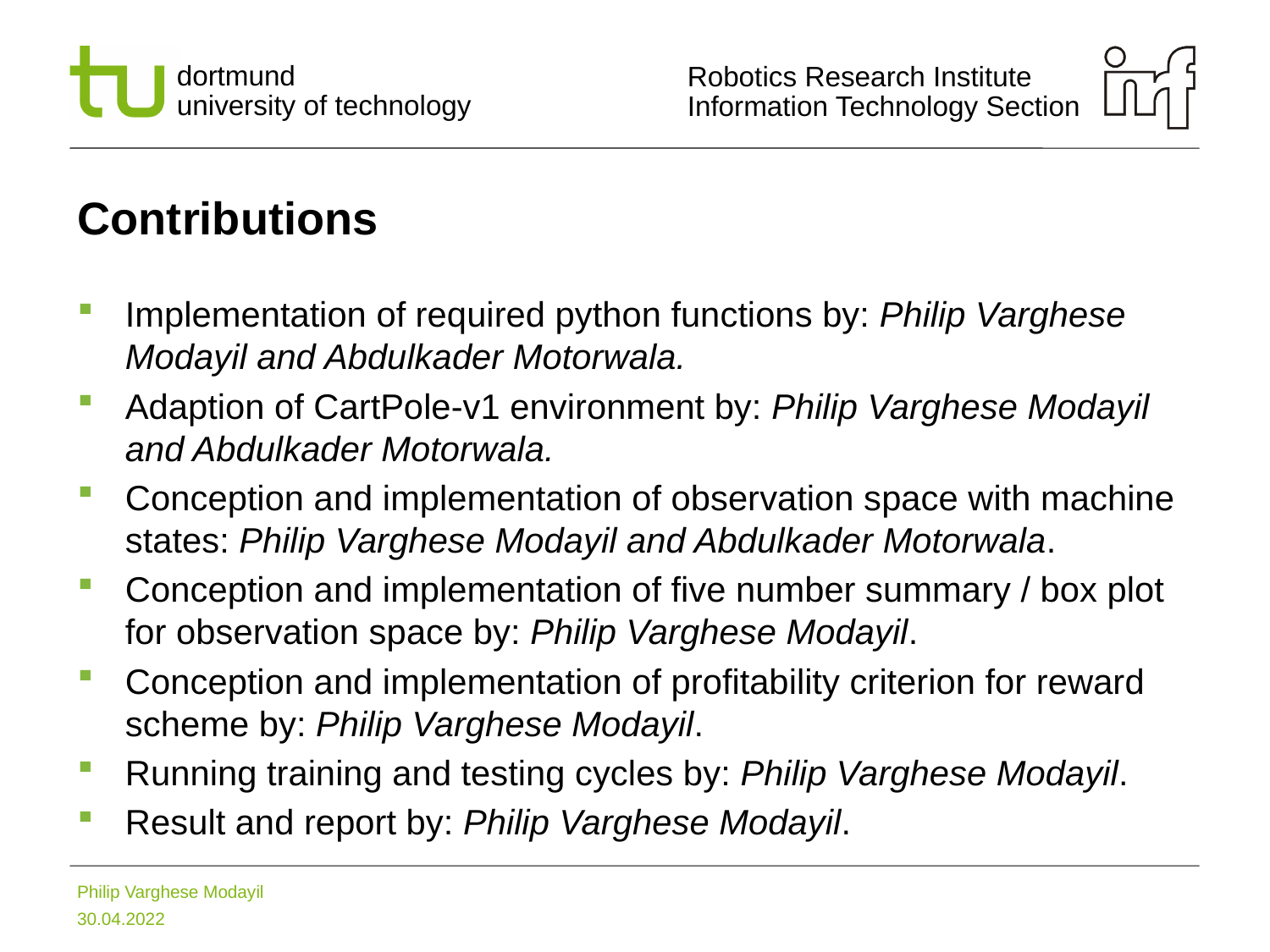

# Contributions
Implementation of required python functions by: Philip Varghese Modayil and Abdulkader Motorwala.
Adaption of CartPole-v1 environment by: Philip Varghese Modayil and Abdulkader Motorwala.
Conception and implementation of observation space with machine states: Philip Varghese Modayil and Abdulkader Motorwala.
Conception and implementation of five number summary / box plot for observation space by: Philip Varghese Modayil.
Conception and implementation of profitability criterion for reward scheme by: Philip Varghese Modayil.
Running training and testing cycles by: Philip Varghese Modayil.
Result and report by: Philip Varghese Modayil.